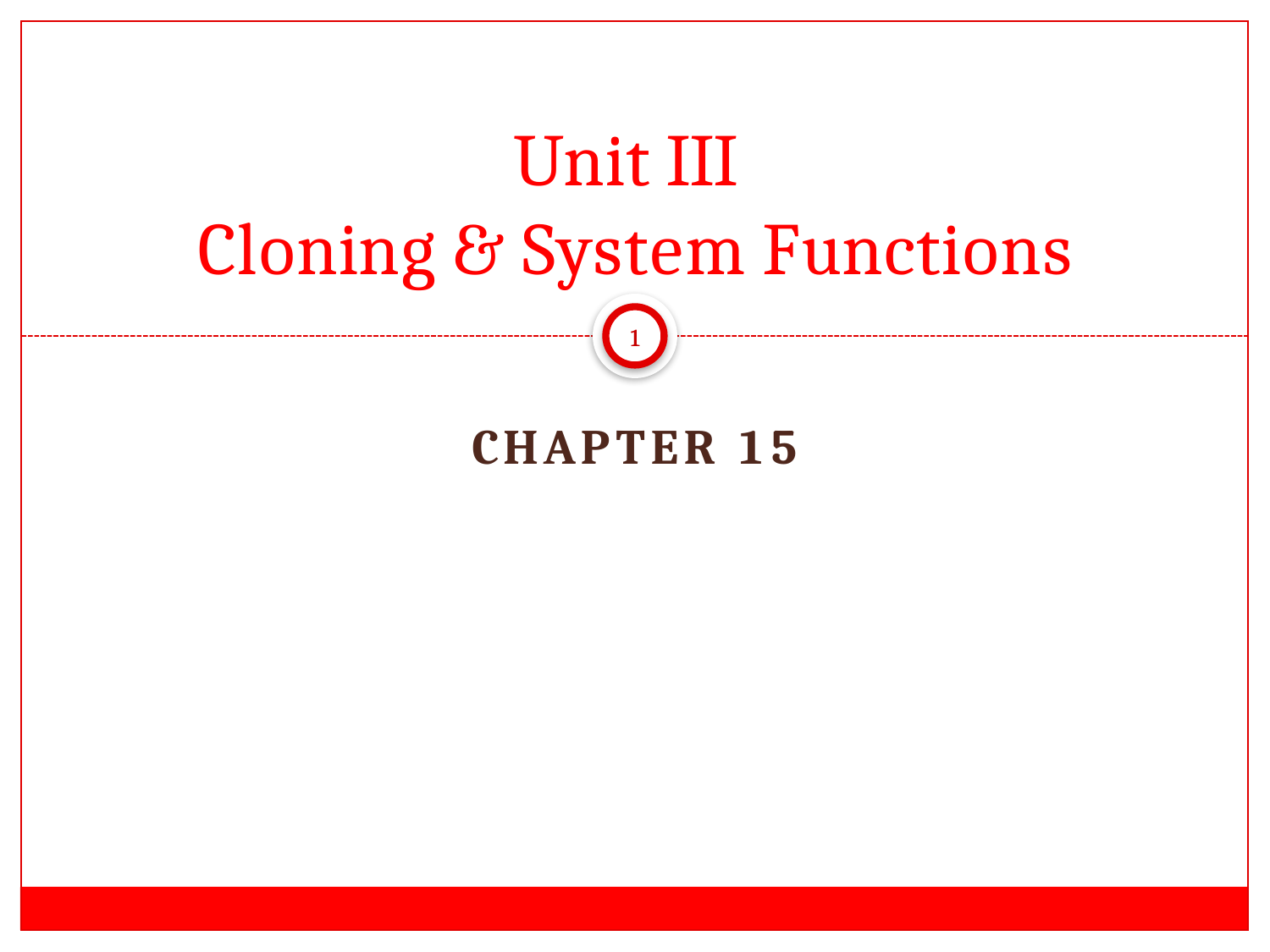

# Unit III Cloning & System Functions
1
Chapter 15